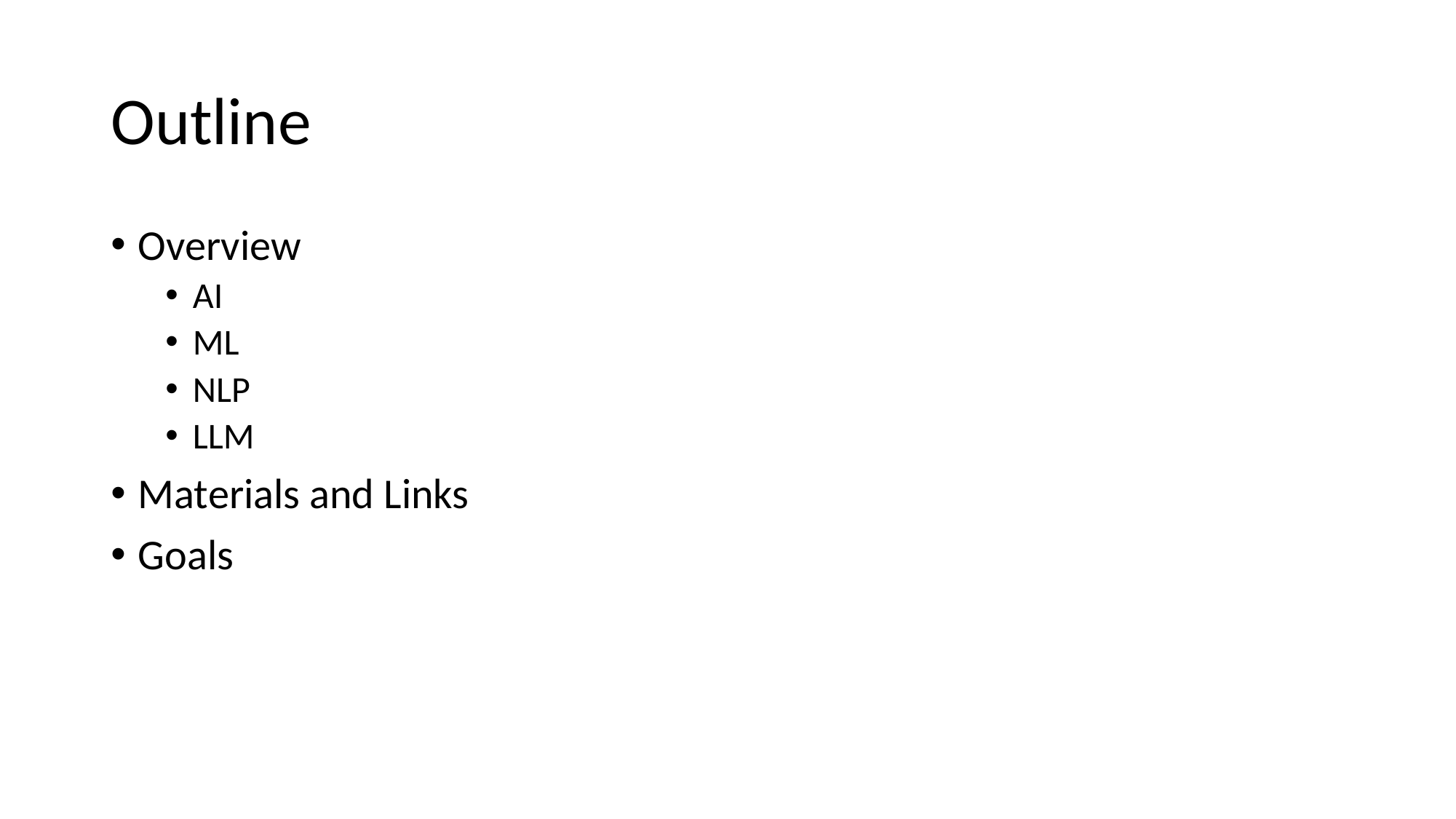

# Outline
Overview
AI
ML
NLP
LLM
Materials and Links
Goals